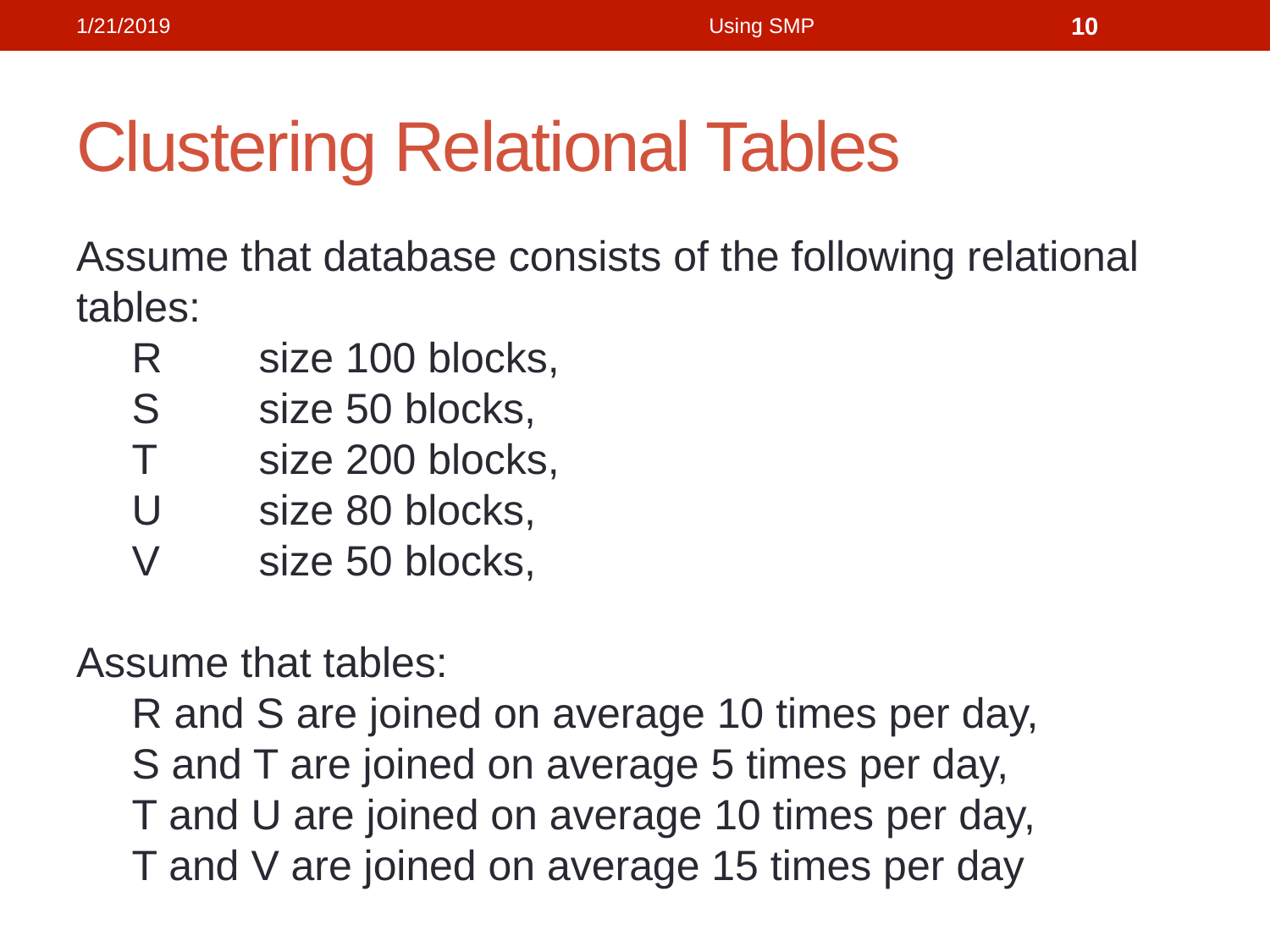

1/21/2019
Using SMP
10
# Clustering Relational Tables
Assume that database consists of the following relational tables:
R 	size 100 blocks,
S	size 50 blocks,
T	size 200 blocks,
U	size 80 blocks,
V	size 50 blocks,

Assume that tables:
R and S are joined on average 10 times per day,
S and T are joined on average 5 times per day,
T and U are joined on average 10 times per day,
T and V are joined on average 15 times per day